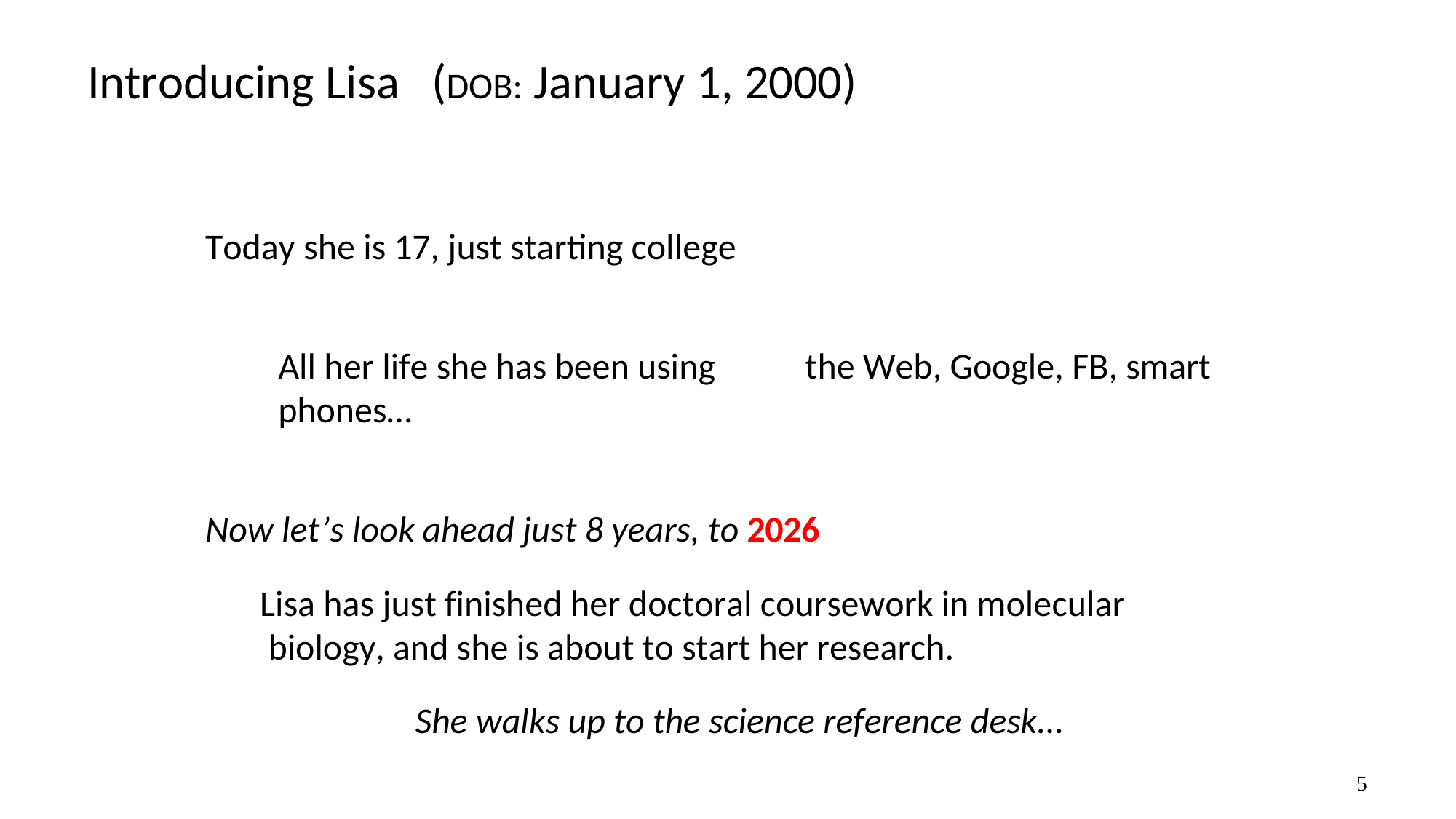

# Introducing Lisa
(DOB: January 1, 2000)
Today she is 17, just starting college

All her life she has been using	the Web, Google, FB, smart phones…

Now let’s look ahead just 8 years, to 2026
Lisa has just finished her doctoral coursework in molecular biology, and she is about to start her research.
She walks up to the science reference desk…
5